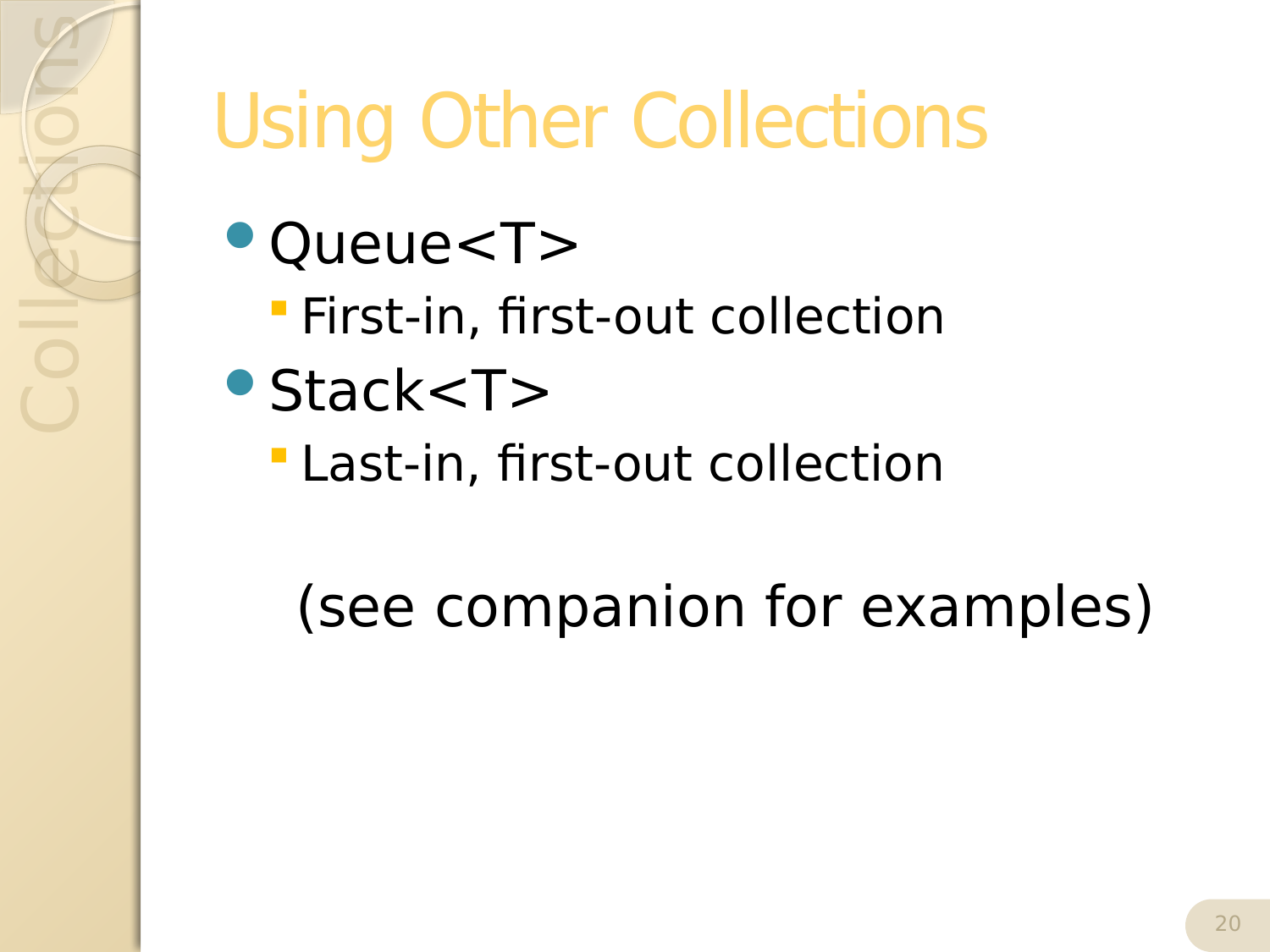

# Using Other Collections
Queue<T>
First-in, first-out collection
Stack<T>
Last-in, first-out collection

(see companion for examples)
20